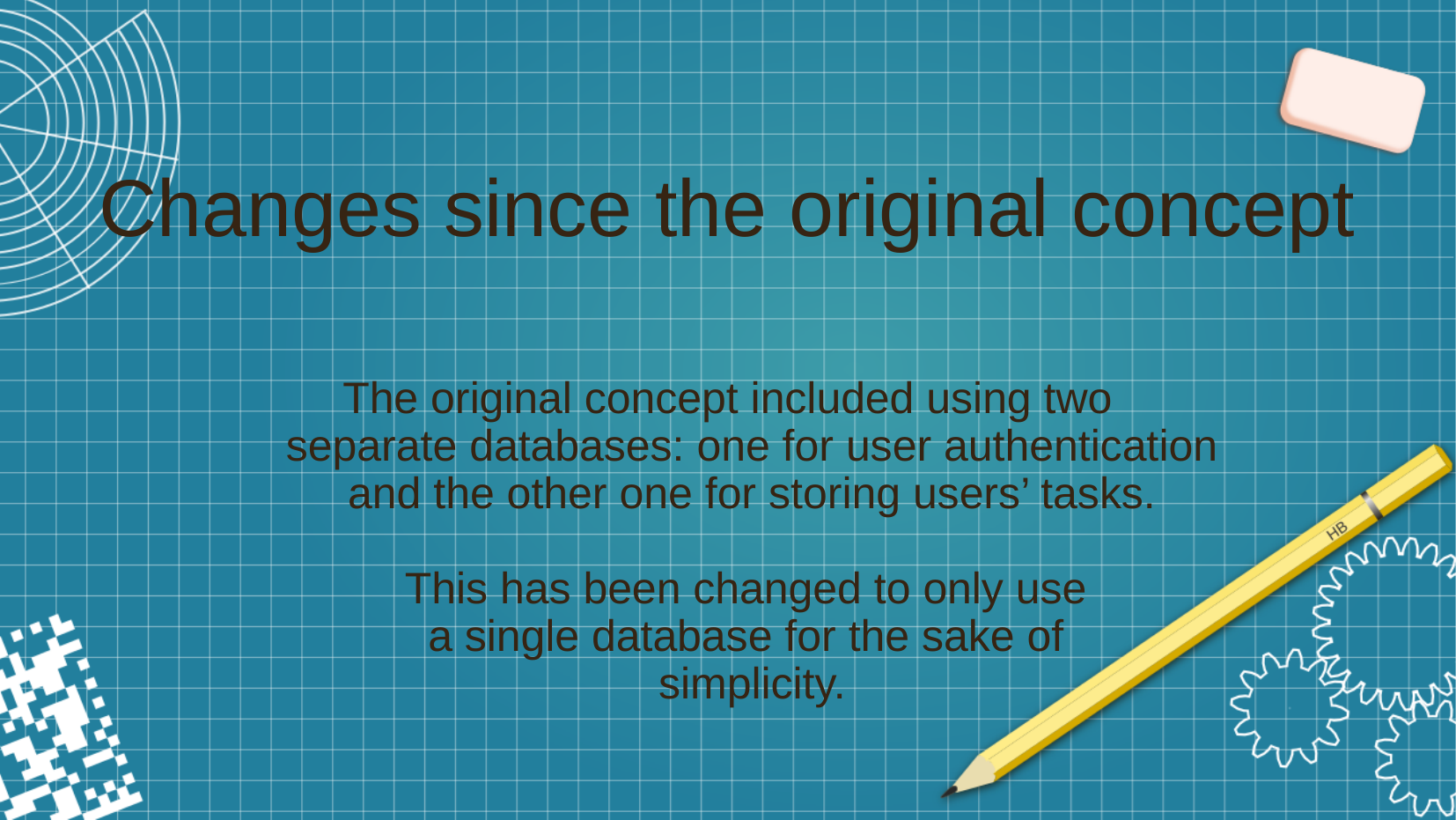

# Changes since the original concept
The original concept included using two
 separate databases: one for user authentication
and the other one for storing users’ tasks.
This has been changed to only use
a single database for the sake of
simplicity.